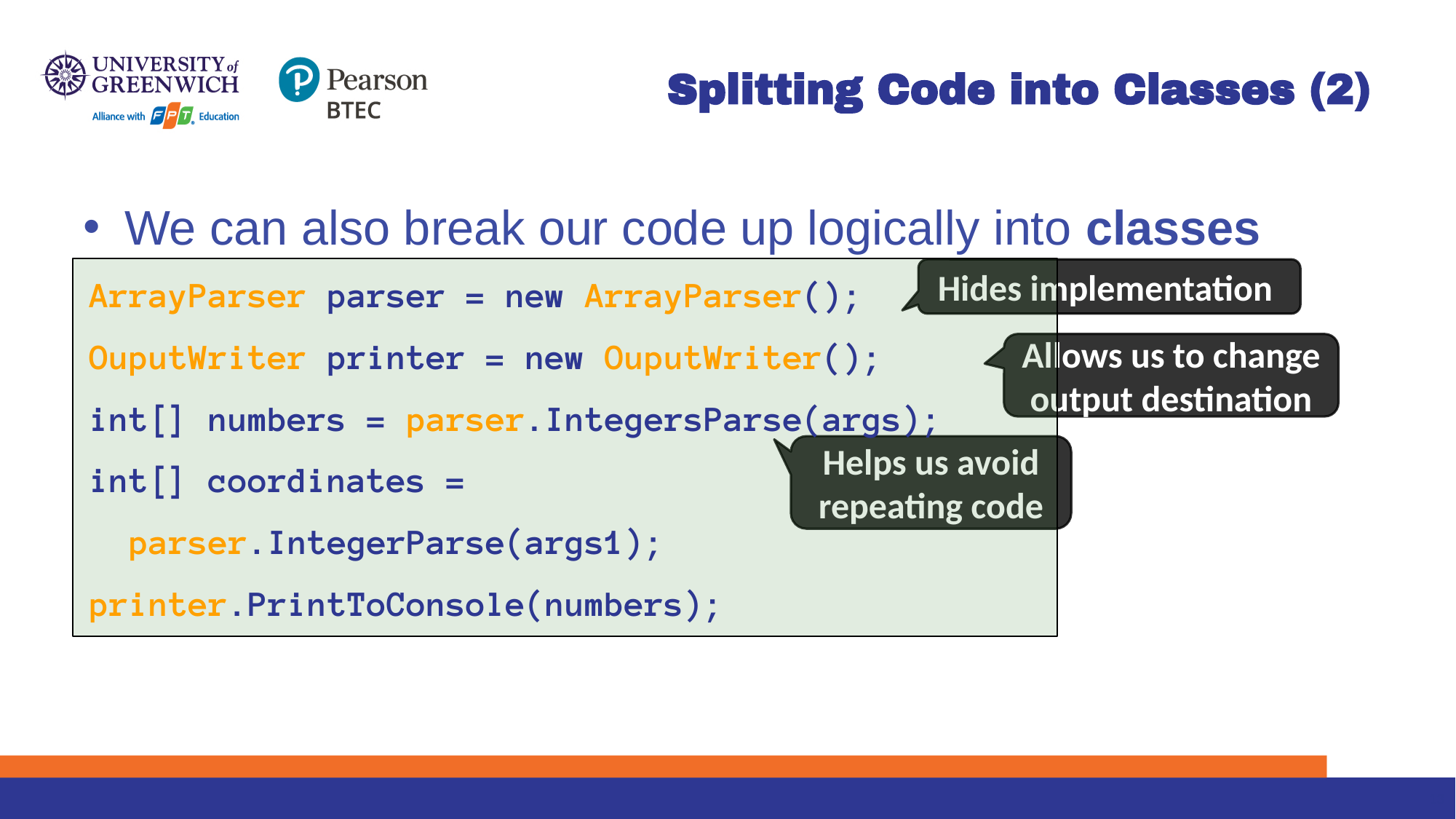

# Splitting Code into Classes (2)
We can also break our code up logically into classes
ArrayParser parser = new ArrayParser();
OuputWriter printer = new OuputWriter();
int[] numbers = parser.IntegersParse(args);
int[] coordinates =
  parser.IntegerParse(args1);
printer.PrintToConsole(numbers);
Hides implementation
Allows us to change output destination
Helps us avoid repeating code
13